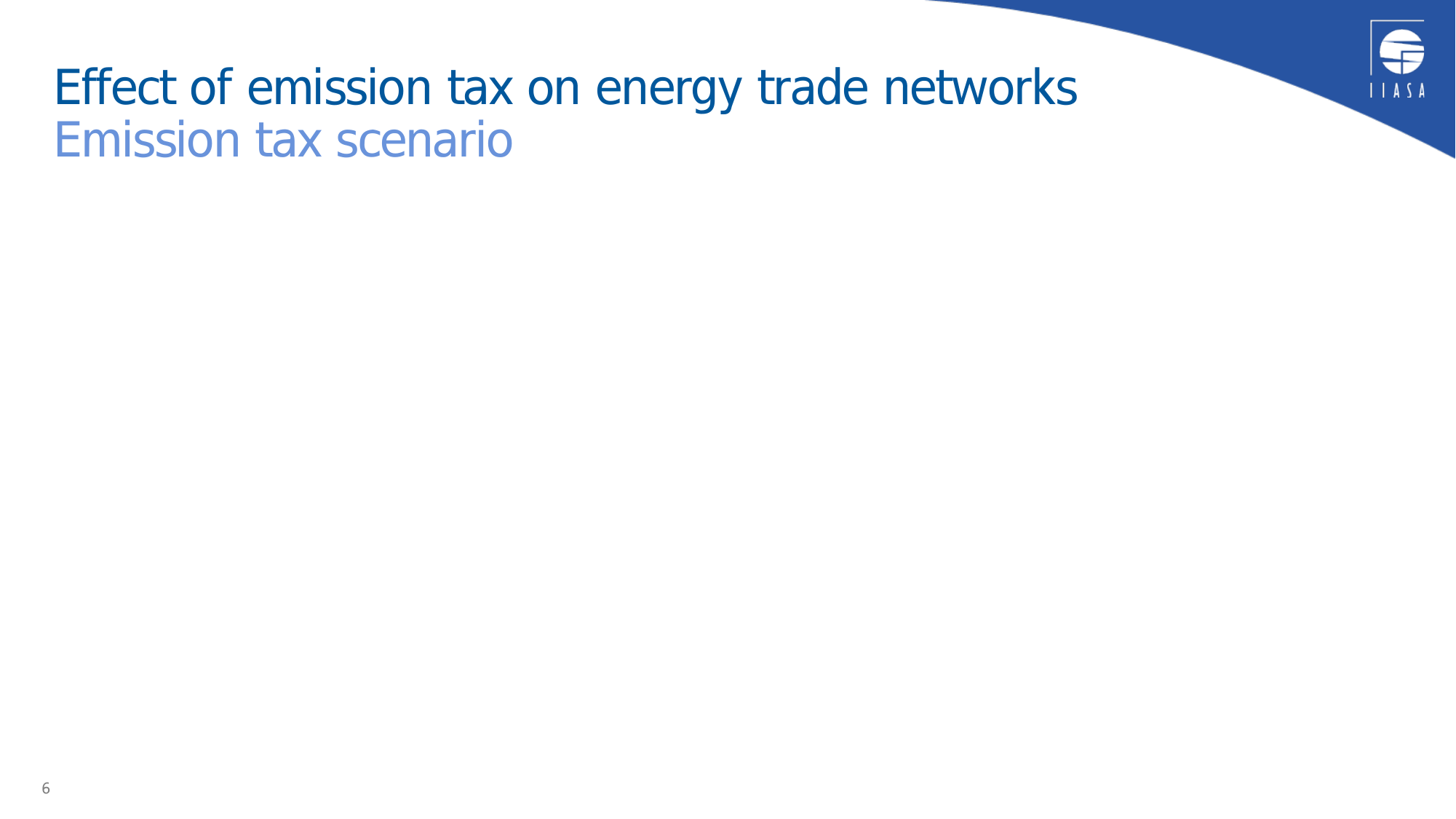

# Effect of emission tax on energy trade networks Emission tax scenario

6